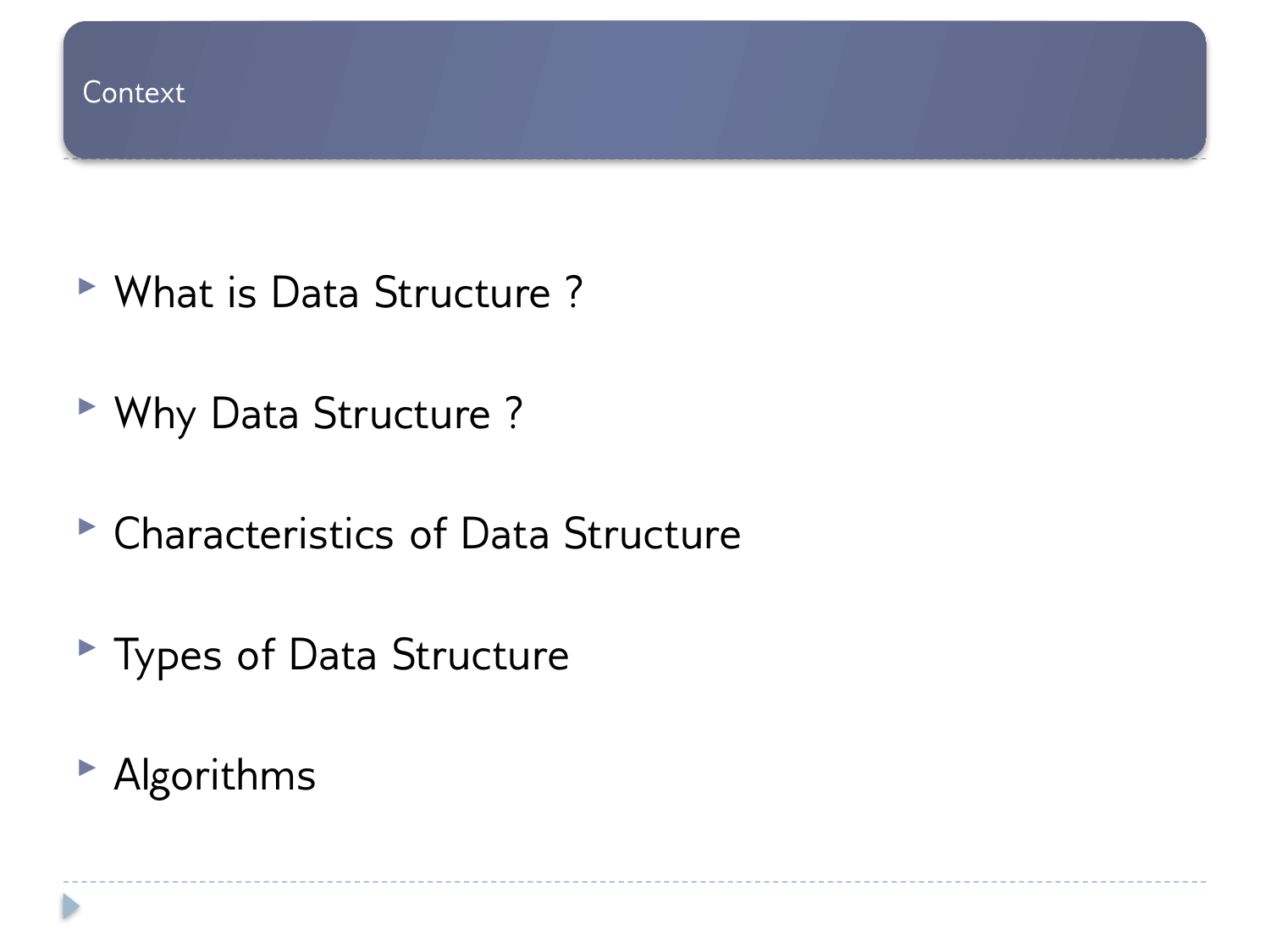

#
Context
What is Data Structure ?
Why Data Structure ?
Characteristics of Data Structure
Types of Data Structure
Algorithms